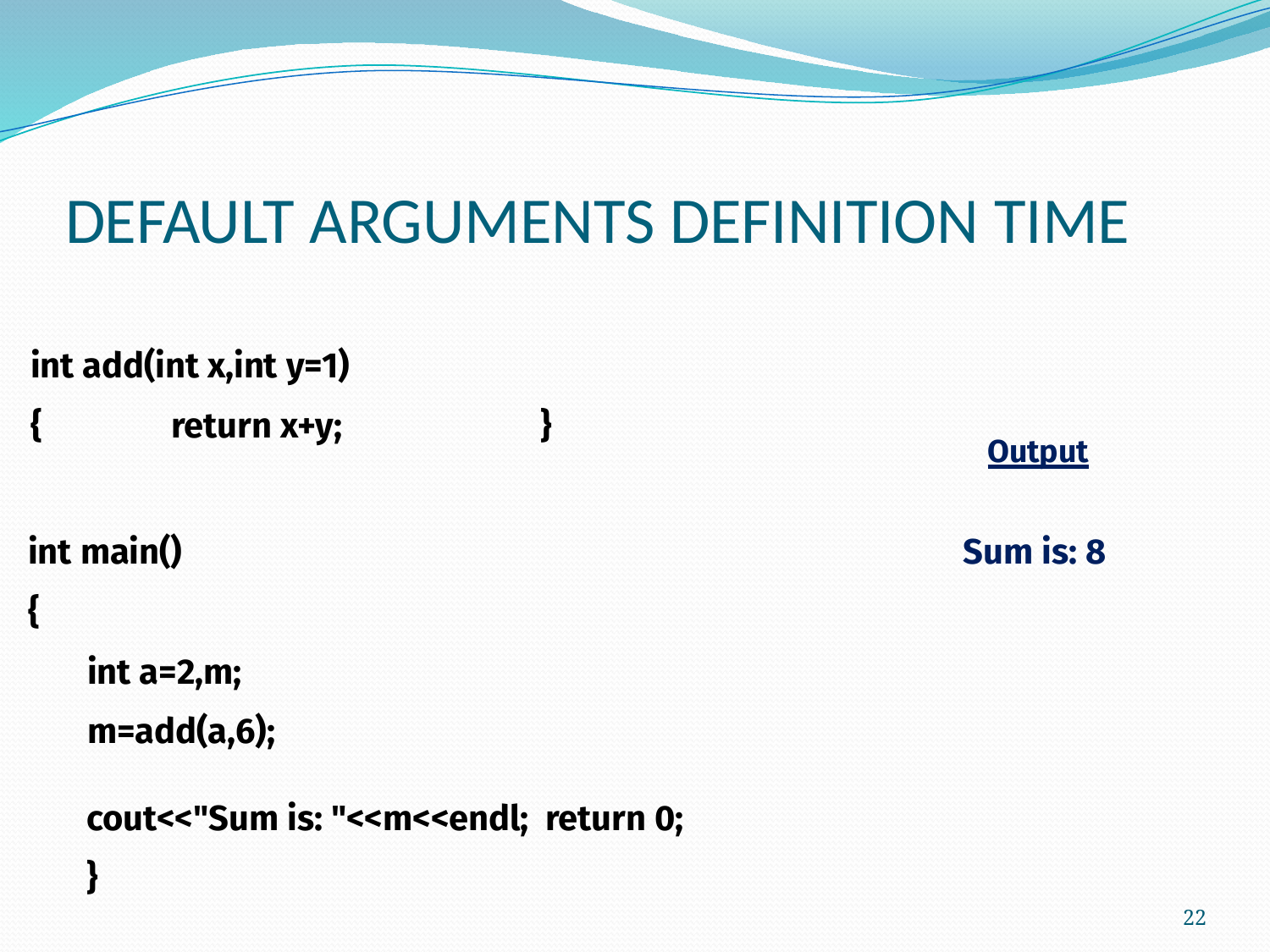

# DEFAULT ARGUMENTS DEFINITION TIME
int add(int x,int y=1)
{	return x+y;	}
Output
int main()
{
int a=2,m;
m=add(a,6);
Sum is: 8
cout<<"Sum is: "<<m<<endl;  return 0;
}
22